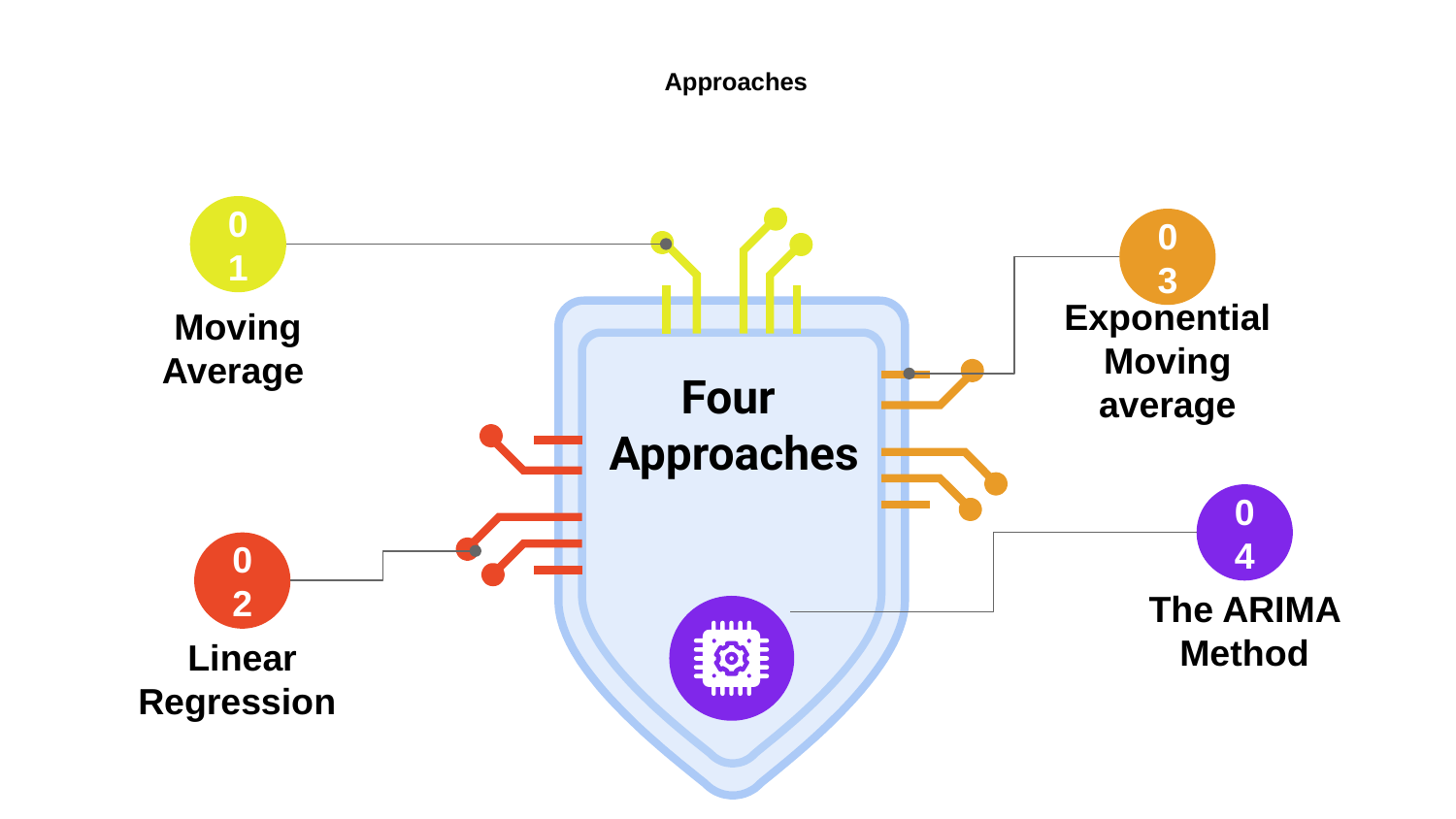

# Approaches
01
Moving Average

03
Exponential Moving average
Four
Approaches
04
The ARIMA Method
02
Linear Regression